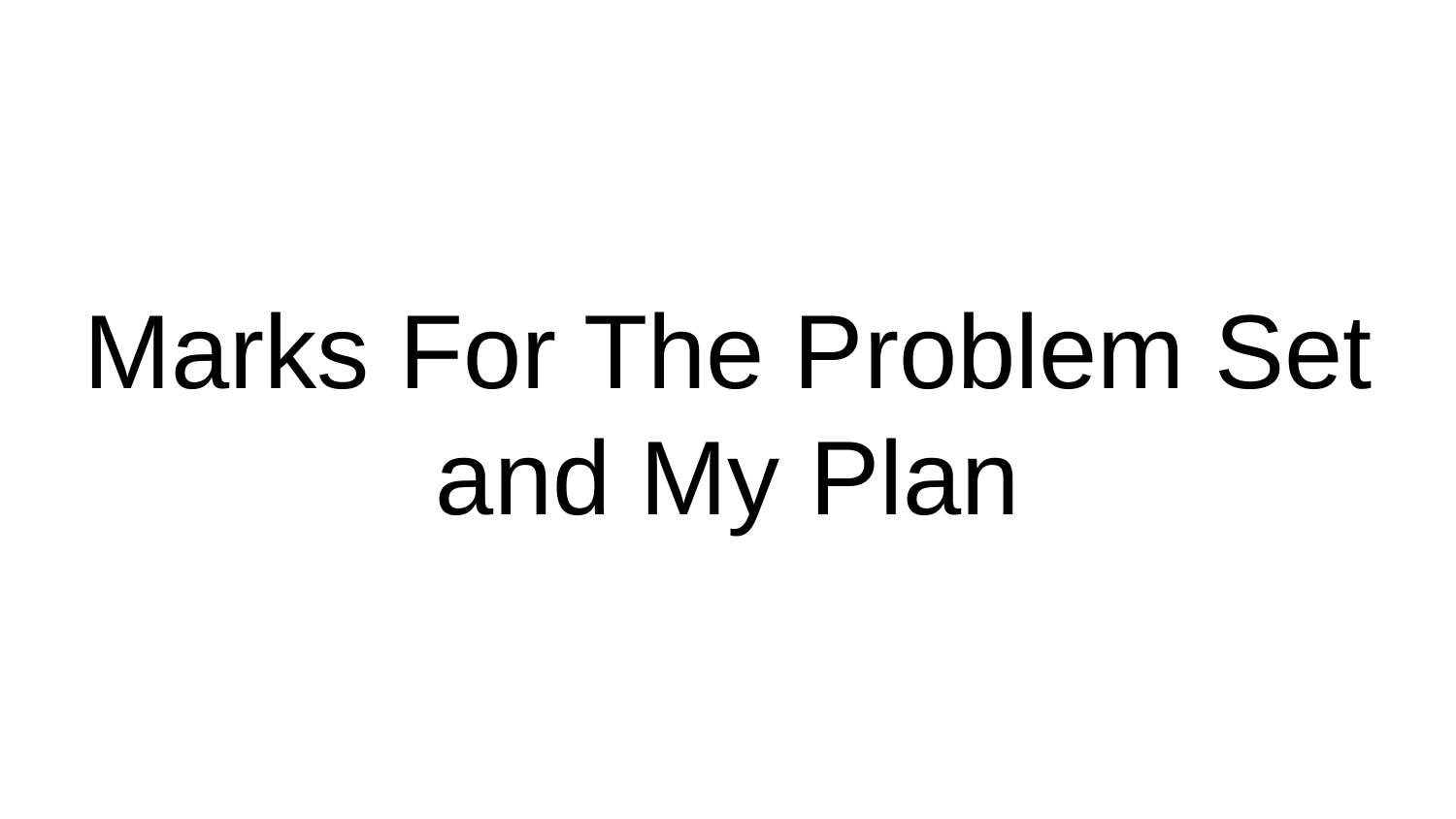

# Marks For The Problem Set and My Plan